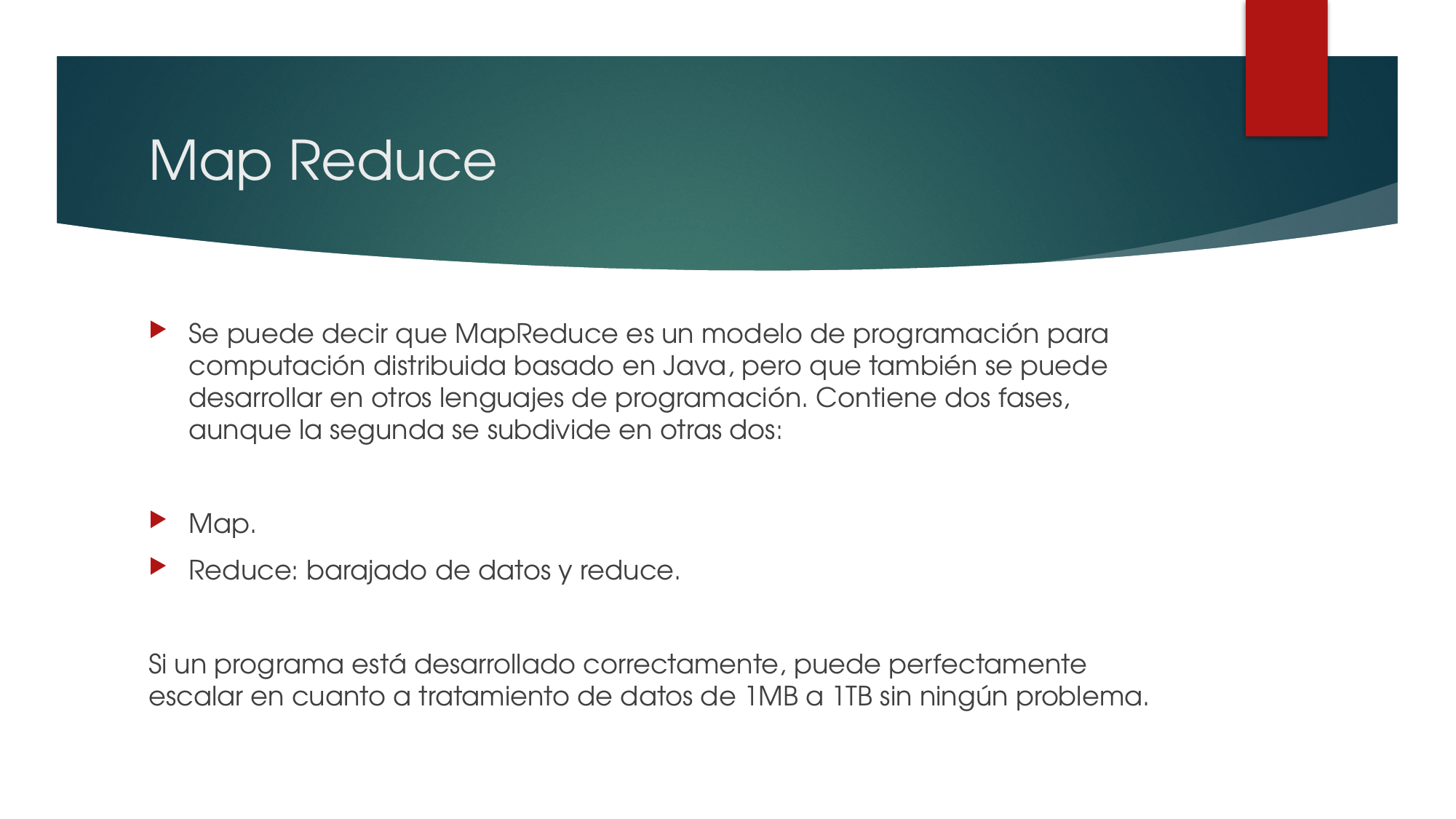

# Map Reduce
Se puede decir que MapReduce es un modelo de programación para computación distribuida basado en Java, pero que también se puede desarrollar en otros lenguajes de programación. Contiene dos fases, aunque la segunda se subdivide en otras dos:

Map.
Reduce: barajado de datos y reduce.

Si un programa está desarrollado correctamente, puede perfectamente escalar en cuanto a tratamiento de datos de 1MB a 1TB sin ningún problema.